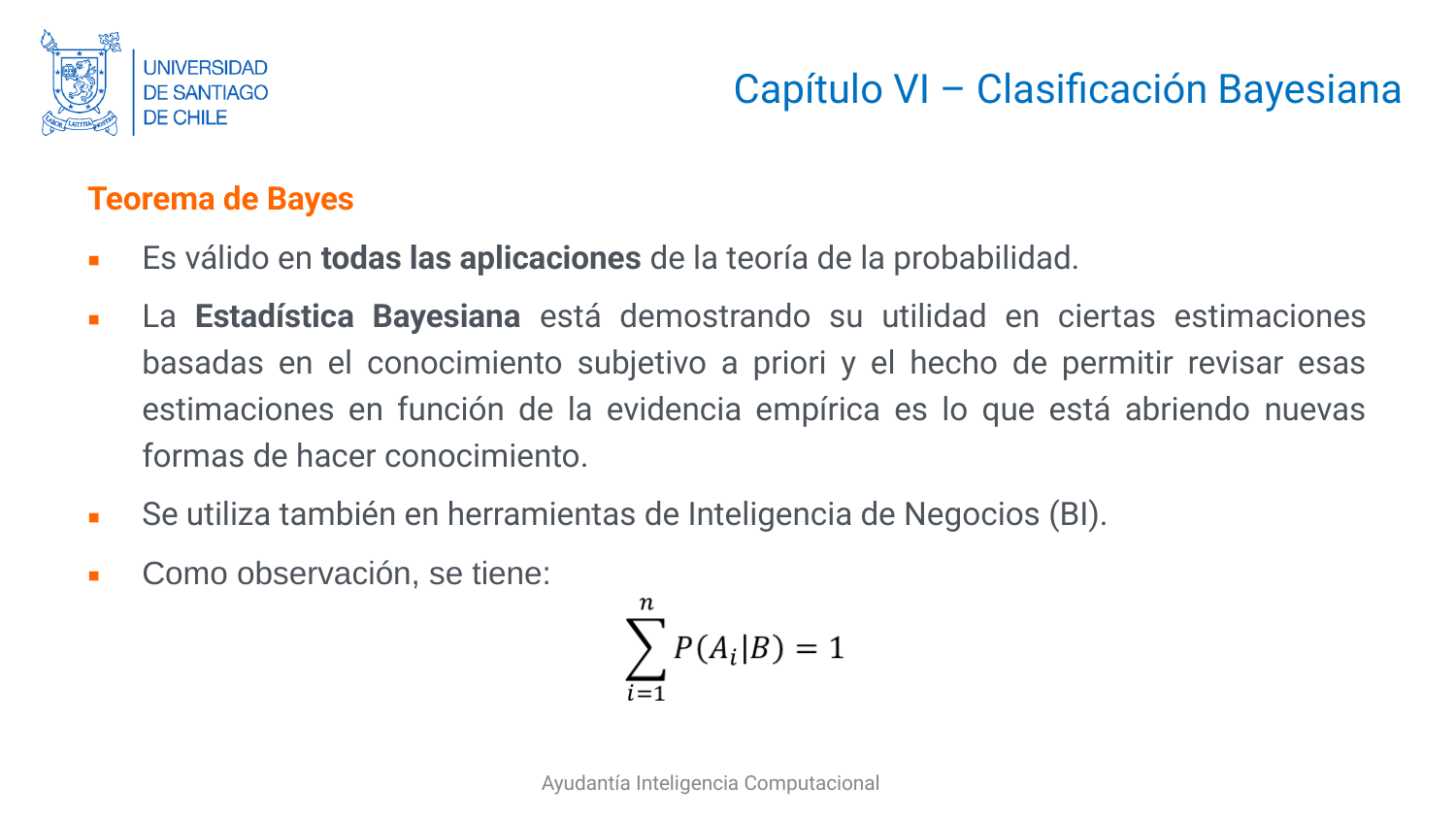

# Capítulo VI – Clasificación Bayesiana
Teorema de Bayes
Es válido en todas las aplicaciones de la teoría de la probabilidad.
La Estadística Bayesiana está demostrando su utilidad en ciertas estimaciones basadas en el conocimiento subjetivo a priori y el hecho de permitir revisar esas estimaciones en función de la evidencia empírica es lo que está abriendo nuevas formas de hacer conocimiento.
Se utiliza también en herramientas de Inteligencia de Negocios (BI).
Como observación, se tiene:

Ayudantía Inteligencia Computacional